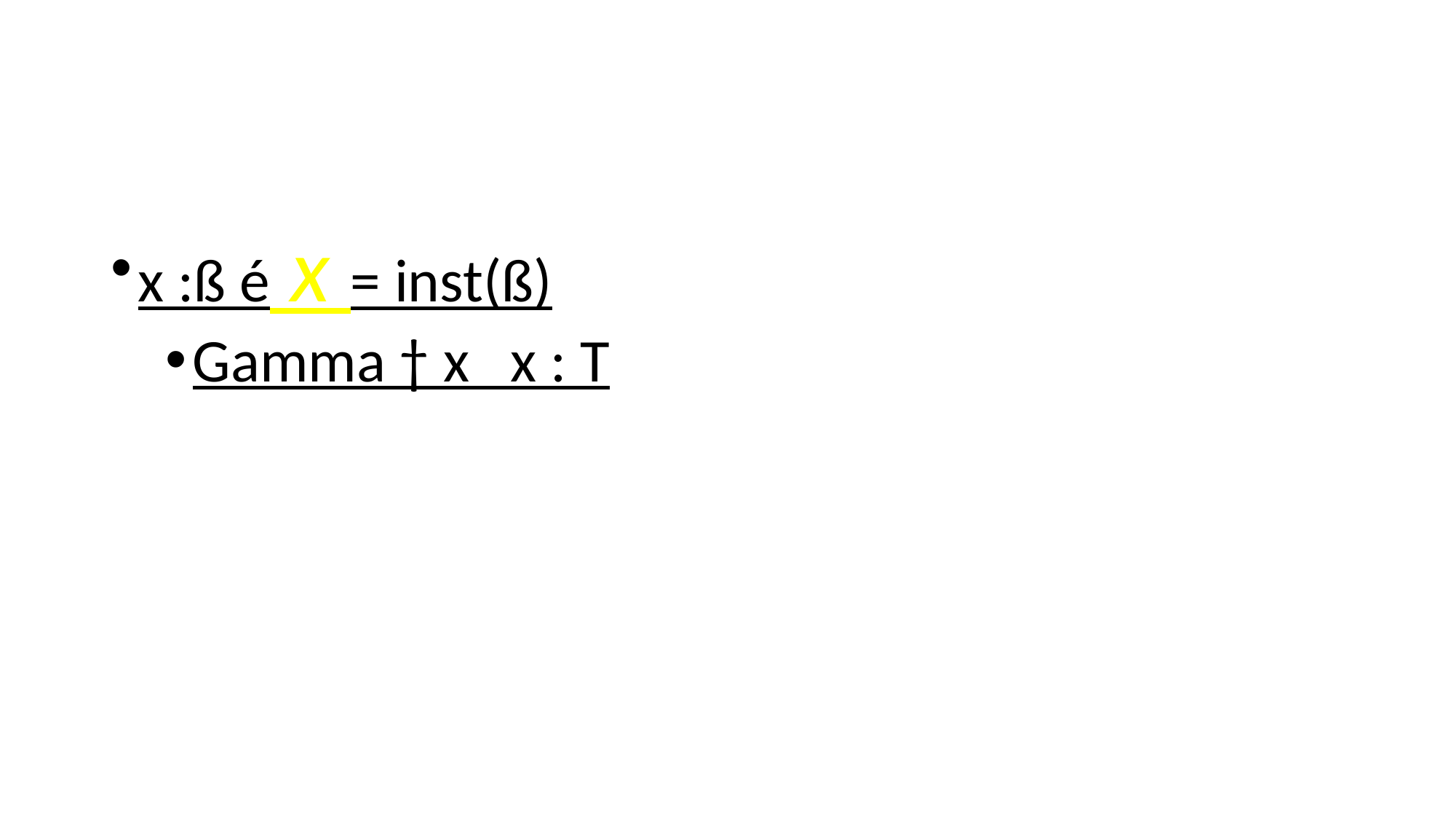

#
x :ß é x = inst(ß)
Gamma † x   x : T